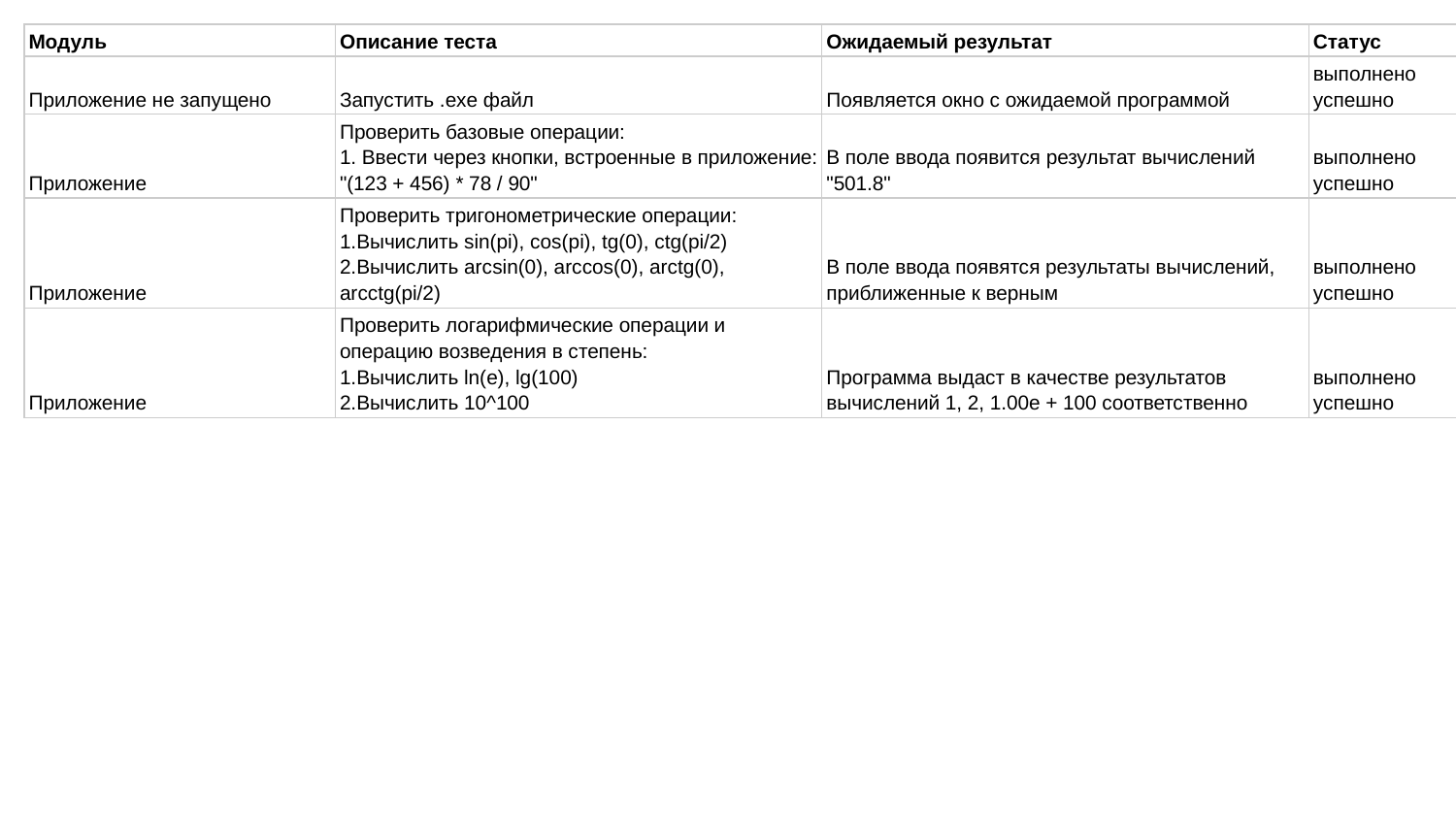

| Модуль | Описание теста | Ожидаемый результат | Статус |
| --- | --- | --- | --- |
| Приложение не запущено | Запустить .exe файл | Появляется окно с ожидаемой программой | выполнено успешно |
| Приложение | Проверить базовые операции: 1. Ввести через кнопки, встроенные в приложение: "(123 + 456) \* 78 / 90" | В поле ввода появится результат вычислений "501.8" | выполнено успешно |
| Приложение | Проверить тригонометрические операции: 1.Вычислить sin(pi), cos(pi), tg(0), ctg(pi/2) 2.Вычислить arcsin(0), arccos(0), arctg(0), arcctg(pi/2) | В поле ввода появятся результаты вычислений, приближенные к верным | выполнено успешно |
| Приложение | Проверить логарифмические операции и операцию возведения в степень: 1.Вычислить ln(e), lg(100) 2.Вычислить 10^100 | Программа выдаст в качестве результатов вычислений 1, 2, 1.00е + 100 соответственно | выполнено успешно |